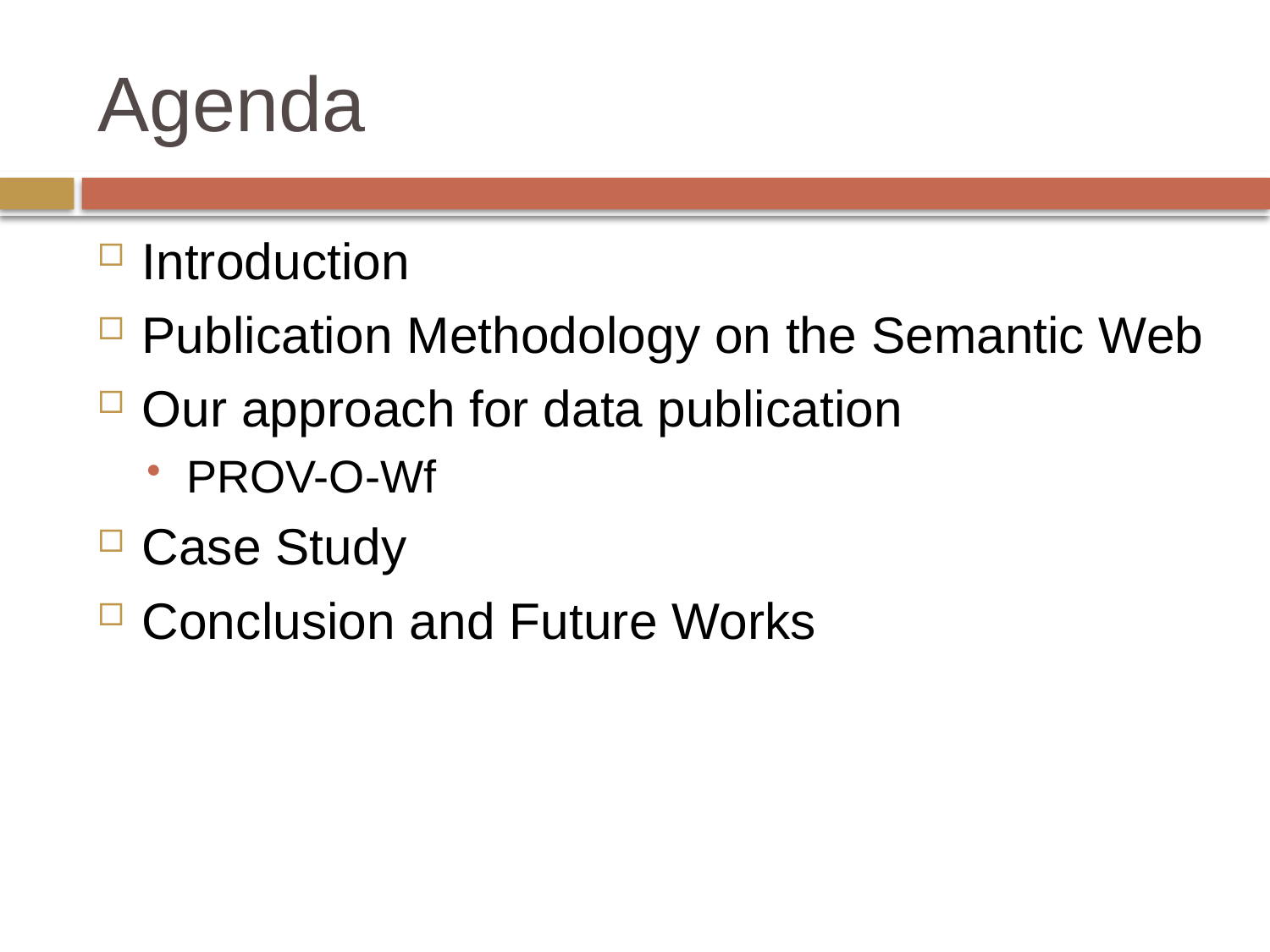

# Agenda
Introduction
Publication Methodology on the Semantic Web
Our approach for data publication
PROV-O-Wf
Case Study
Conclusion and Future Works